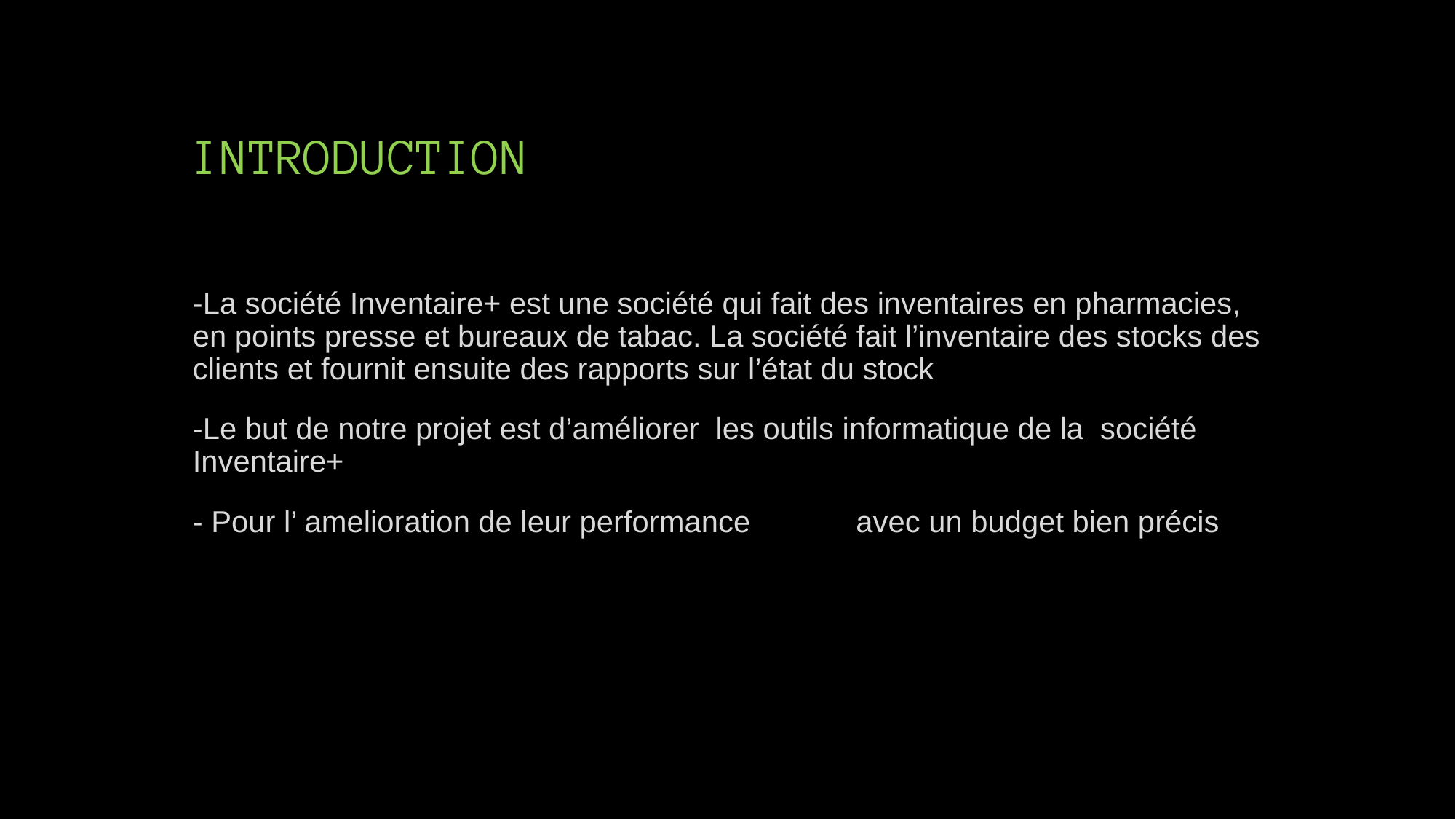

# INTRODUCTION

-La société Inventaire+ est une société qui fait des inventaires en pharmacies, en points presse et bureaux de tabac. La société fait l’inventaire des stocks des clients et fournit ensuite des rapports sur l’état du stock
-Le but de notre projet est d’améliorer  les outils informatique de la  société Inventaire+
- Pour l’ amelioration de leur performance 	 avec un budget bien précis